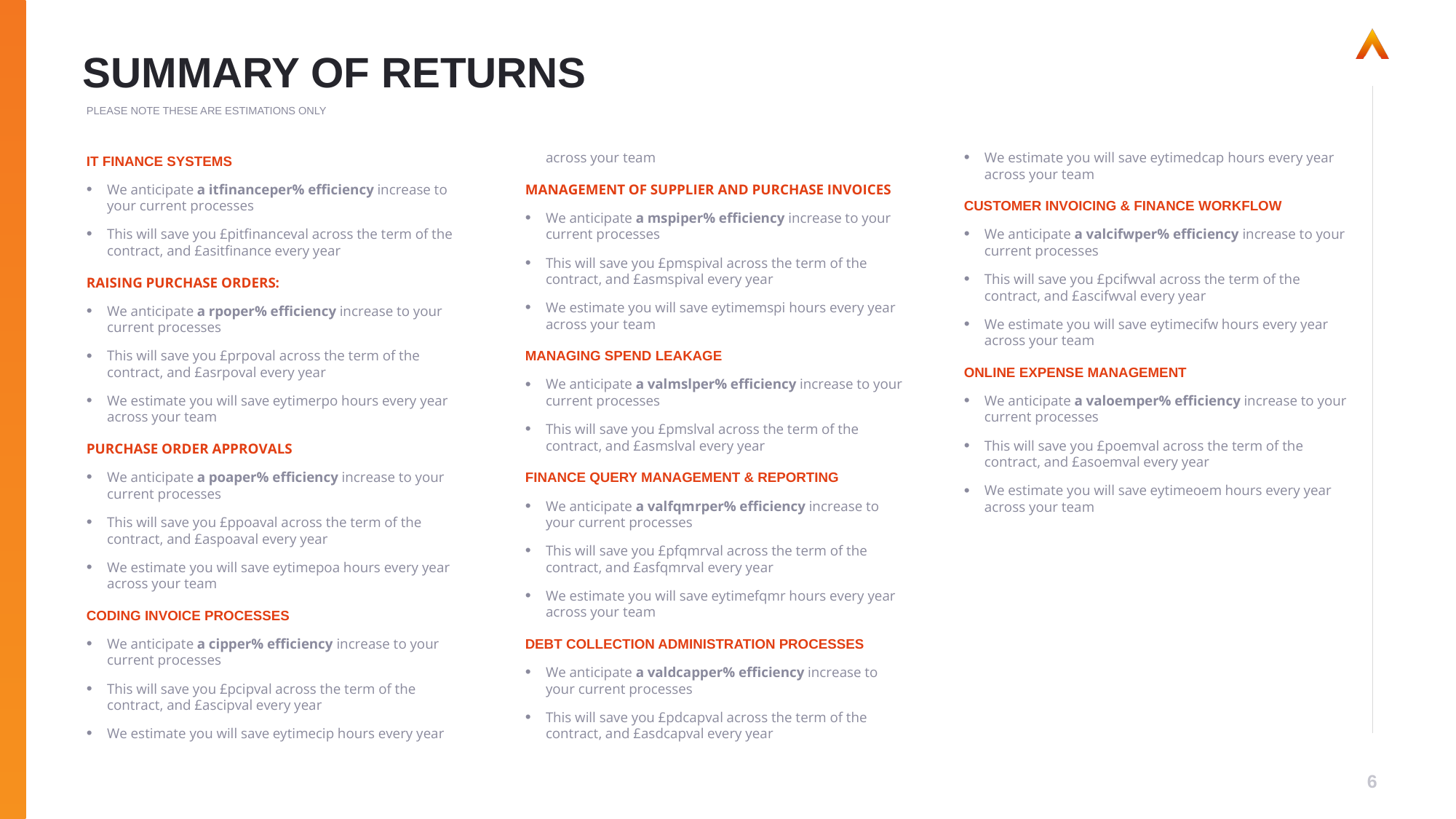

# SUMMARY OF RETURNS
PLEASE NOTE THESE ARE ESTIMATIONS ONLY
IT FINANCE SYSTEMS
We anticipate a itfinanceper% efficiency increase to your current processes
This will save you £pitfinanceval across the term of the contract, and £asitfinance every year
RAISING PURCHASE ORDERS:
We anticipate a rpoper% efficiency increase to your current processes
This will save you £prpoval across the term of the contract, and £asrpoval every year
We estimate you will save eytimerpo hours every year across your team
PURCHASE ORDER APPROVALS
We anticipate a poaper% efficiency increase to your current processes
This will save you £ppoaval across the term of the contract, and £aspoaval every year
We estimate you will save eytimepoa hours every year across your team
CODING INVOICE PROCESSES
We anticipate a cipper% efficiency increase to your current processes
This will save you £pcipval across the term of the contract, and £ascipval every year
We estimate you will save eytimecip hours every year across your team
MANAGEMENT OF SUPPLIER AND PURCHASE INVOICES
We anticipate a mspiper% efficiency increase to your current processes
This will save you £pmspival across the term of the contract, and £asmspival every year
We estimate you will save eytimemspi hours every year across your team
MANAGING SPEND LEAKAGE
We anticipate a valmslper% efficiency increase to your current processes
This will save you £pmslval across the term of the contract, and £asmslval every year
FINANCE QUERY MANAGEMENT & REPORTING
We anticipate a valfqmrper% efficiency increase to your current processes
This will save you £pfqmrval across the term of the contract, and £asfqmrval every year
We estimate you will save eytimefqmr hours every year across your team
DEBT COLLECTION ADMINISTRATION PROCESSES
We anticipate a valdcapper% efficiency increase to your current processes
This will save you £pdcapval across the term of the contract, and £asdcapval every year
We estimate you will save eytimedcap hours every year across your team
CUSTOMER INVOICING & FINANCE WORKFLOW
We anticipate a valcifwper% efficiency increase to your current processes
This will save you £pcifwval across the term of the contract, and £ascifwval every year
We estimate you will save eytimecifw hours every year across your team
ONLINE EXPENSE MANAGEMENT
We anticipate a valoemper% efficiency increase to your current processes
This will save you £poemval across the term of the contract, and £asoemval every year
We estimate you will save eytimeoem hours every year across your team

6